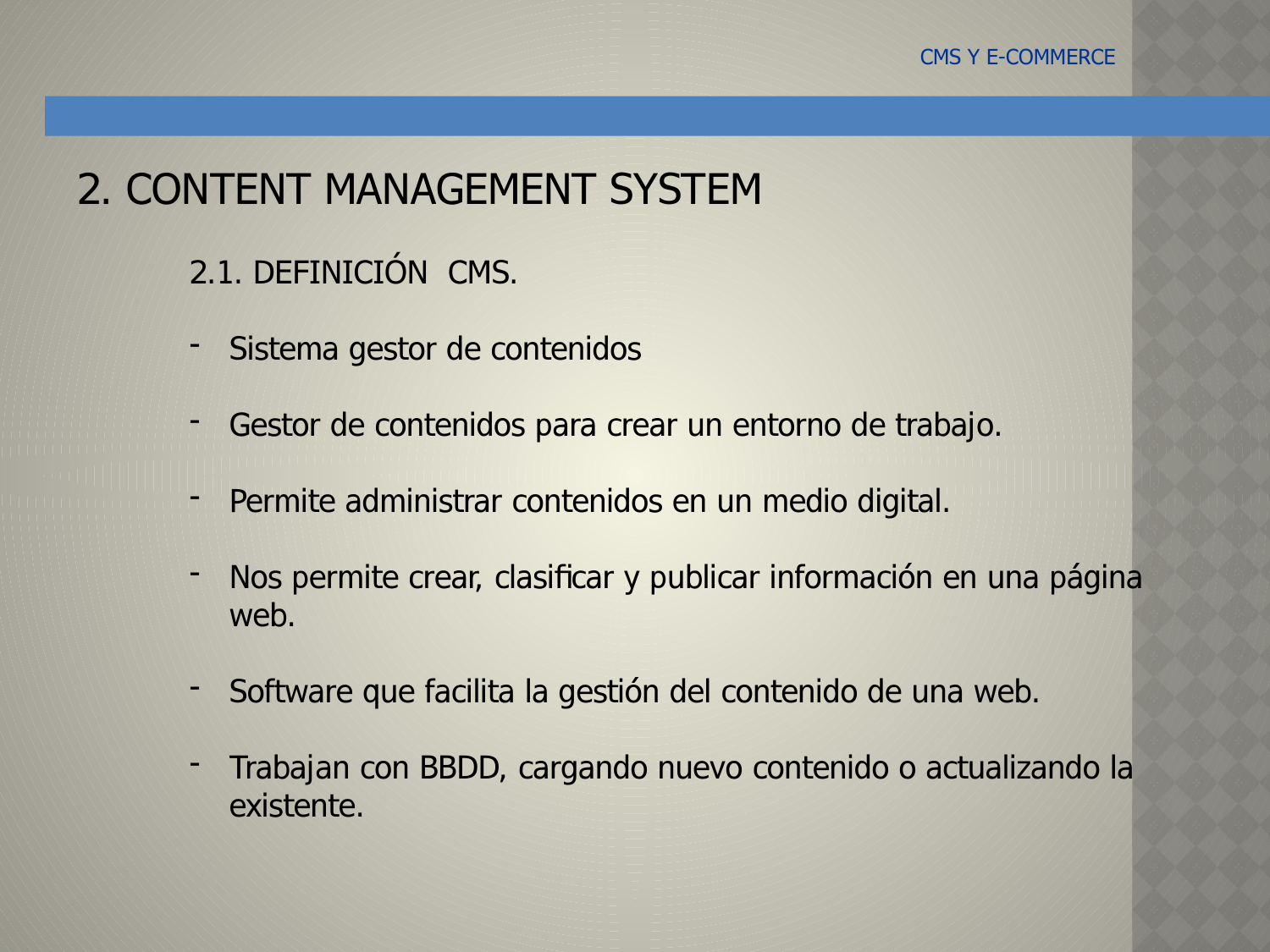

CMS Y E-COMMERCE

2. CONTENT MANAGEMENT SYSTEM
2.1. DEFINICIÓN  CMS.

Sistema gestor de contenidos

Gestor de contenidos para crear un entorno de trabajo.

Permite administrar contenidos en un medio digital.

Nos permite crear, clasificar y publicar información en una página web.

Software que facilita la gestión del contenido de una web.

Trabajan con BBDD, cargando nuevo contenido o actualizando la existente.